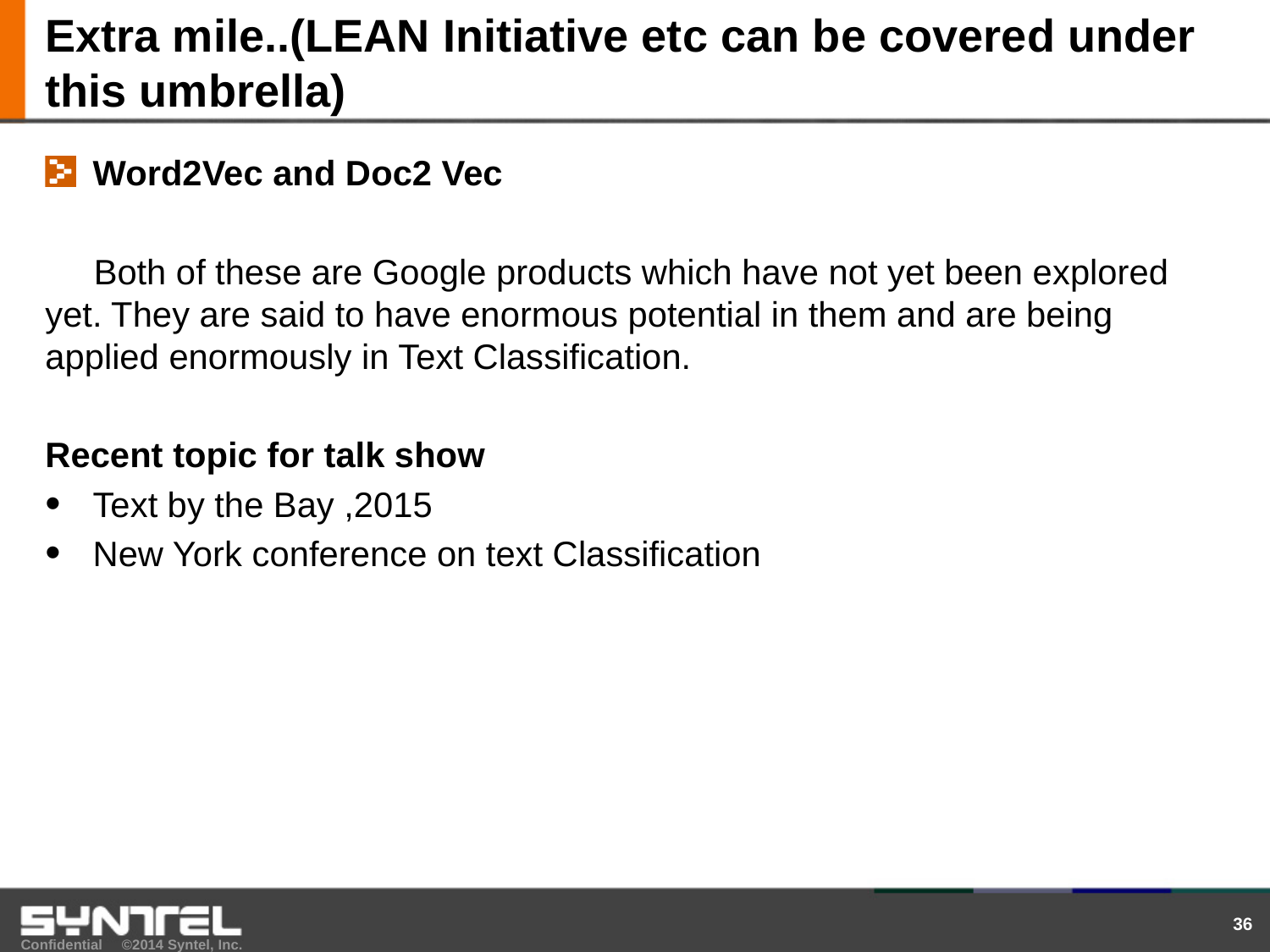

# Extra mile..(LEAN Initiative etc can be covered under this umbrella)
Word2Vec and Doc2 Vec

     Both of these are Google products which have not yet been explored yet. They are said to have enormous potential in them and are being applied enormously in Text Classification.

Recent topic for talk show
Text by the Bay ,2015
New York conference on text Classification
36